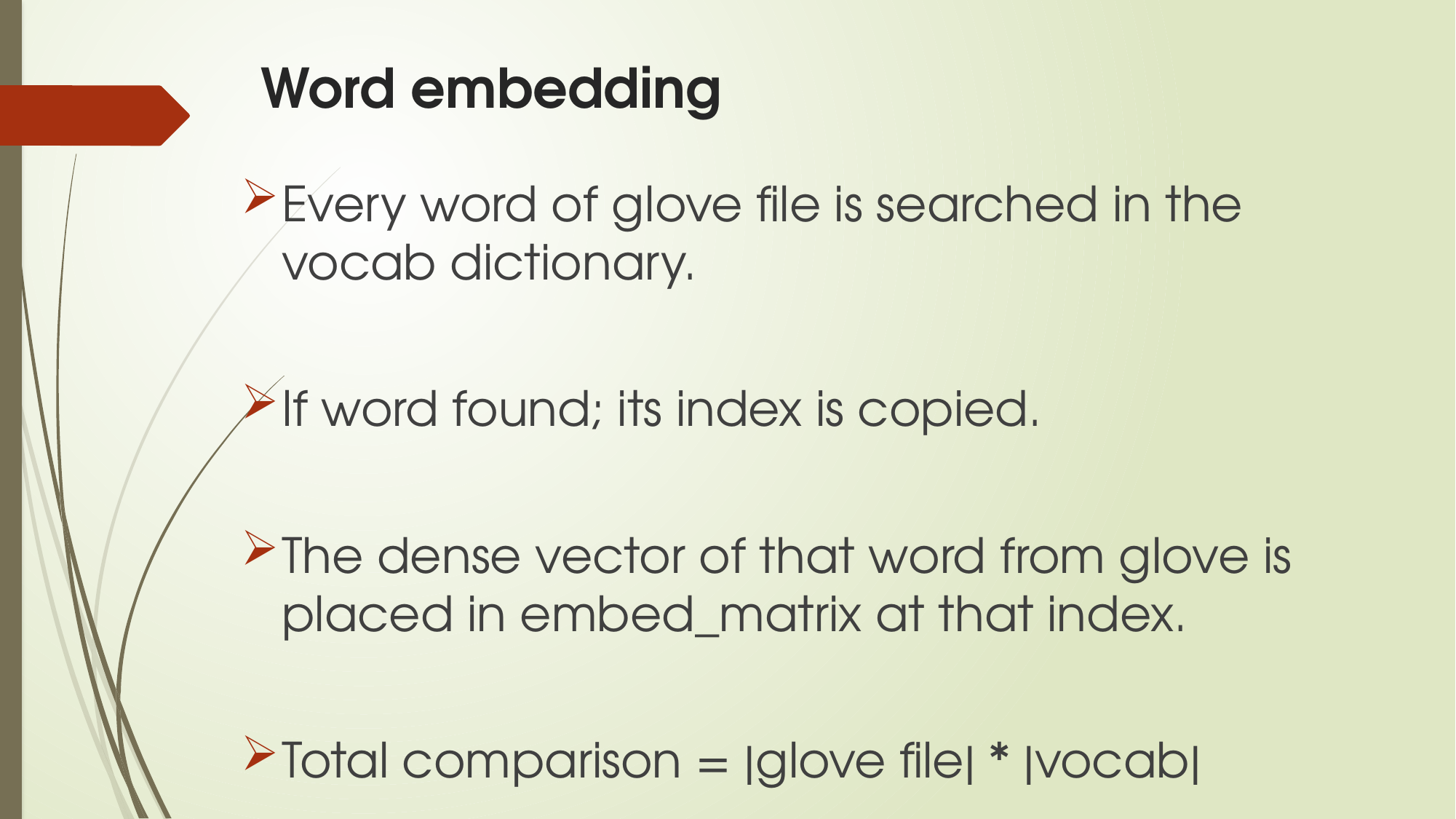

# Word embedding
Every word of glove file is searched in the vocab dictionary.

If word found; its index is copied.

The dense vector of that word from glove is placed in embed_matrix at that index.

Total comparison = |glove file| * |vocab|